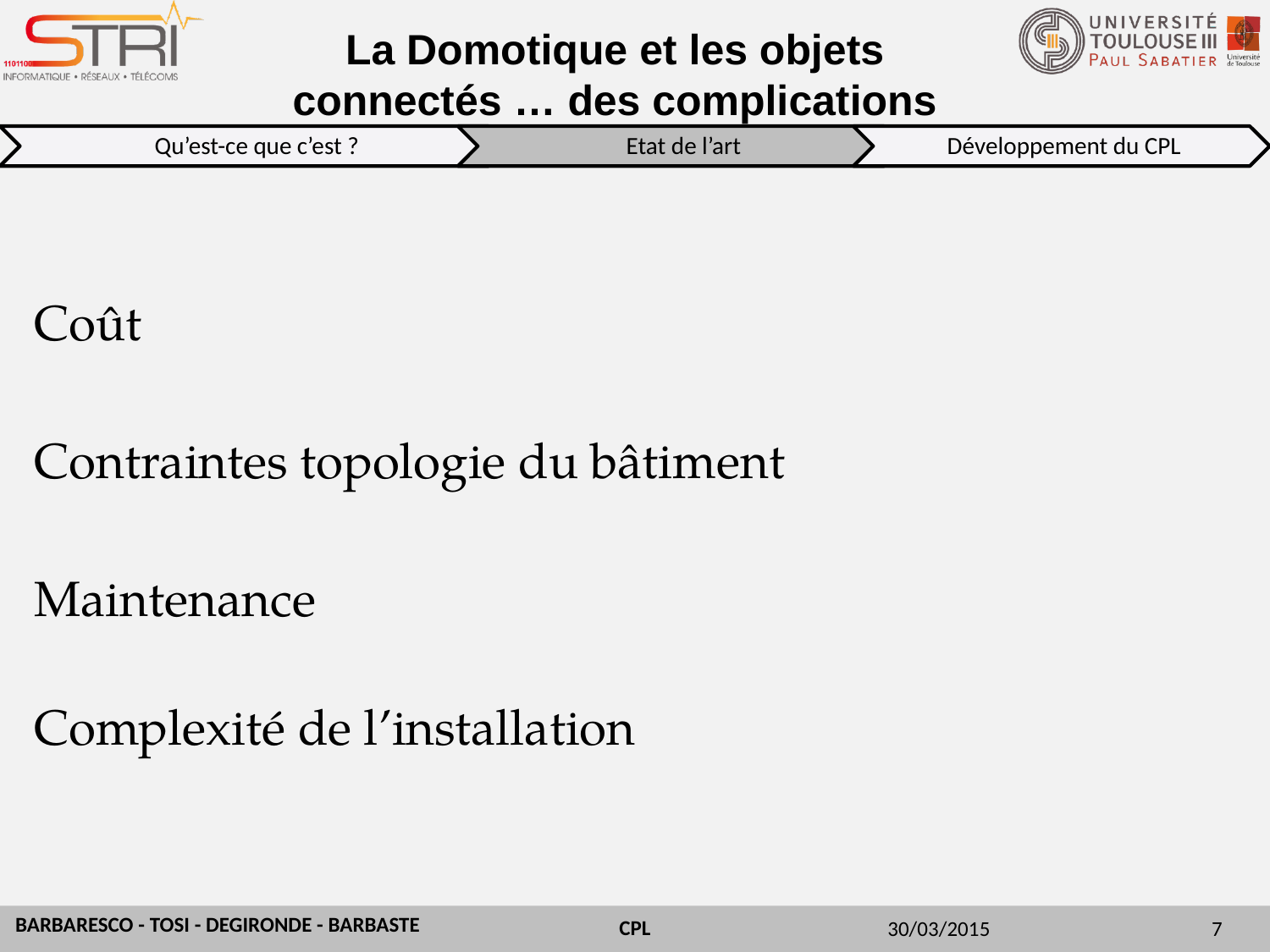

# La Domotique et les objets connectés … des complications
Qu’est-ce que c’est ?
Etat de l’art
Développement du CPL

Coût

Contraintes topologie du bâtiment

Maintenance

Complexité de l’installation

30/03/2015
7
BARBARESCO - TOSI - DEGIRONDE - BARBASTE